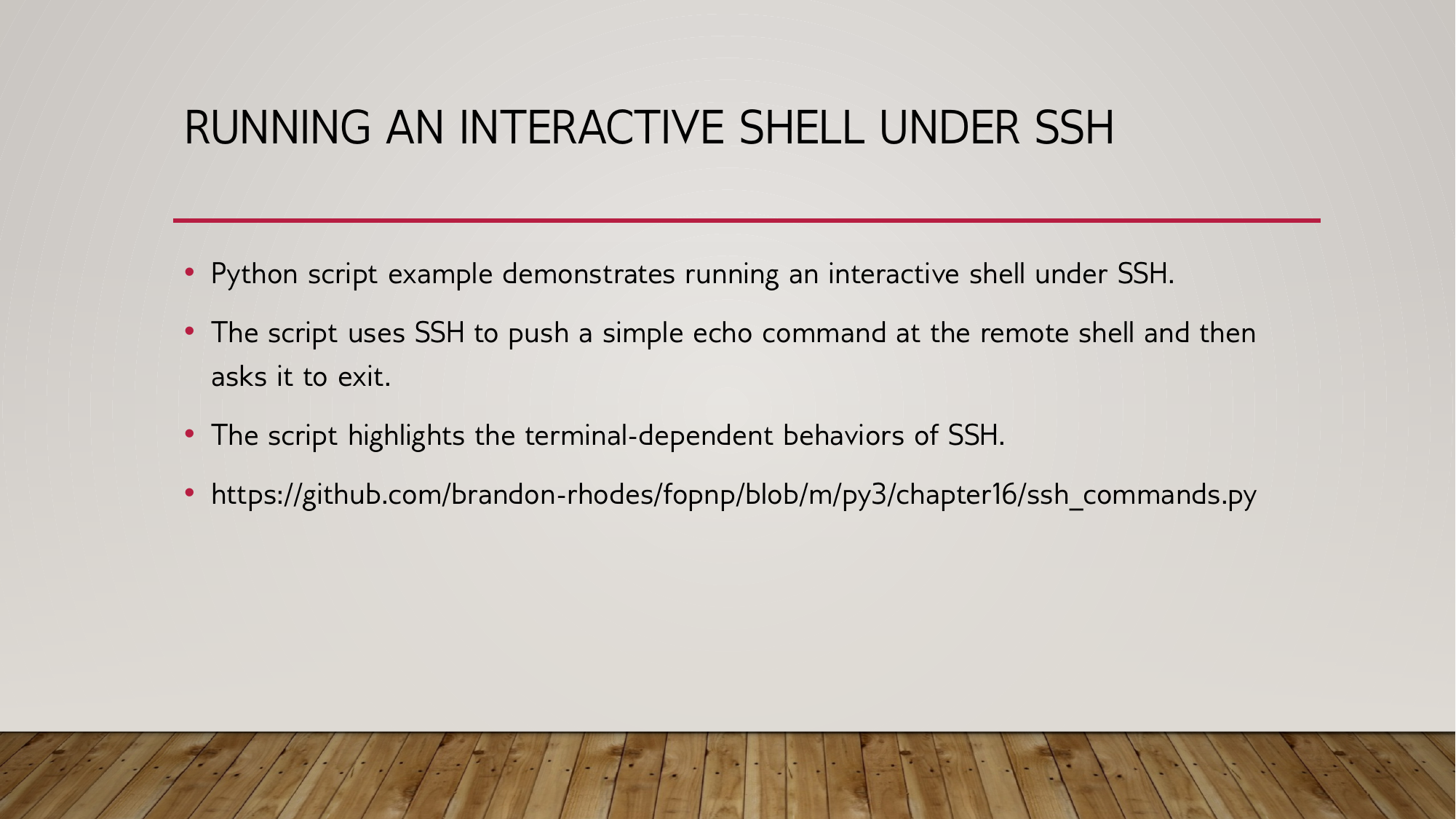

# Running an Interactive Shell Under SSH
Python script example demonstrates running an interactive shell under SSH.
The script uses SSH to push a simple echo command at the remote shell and then asks it to exit.
The script highlights the terminal-dependent behaviors of SSH.
https://github.com/brandon-rhodes/fopnp/blob/m/py3/chapter16/ssh_commands.py